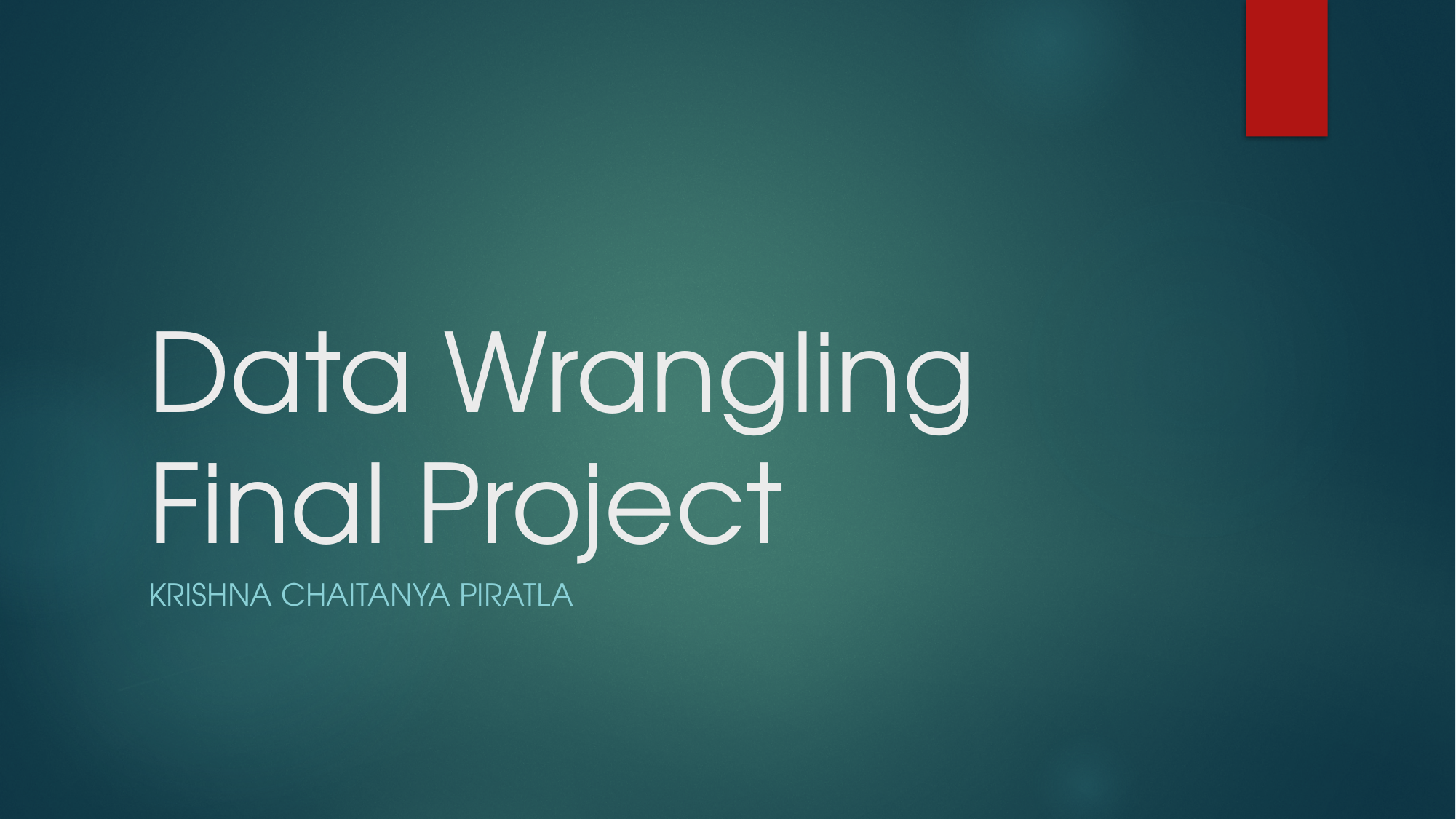

# Data Wrangling Final Project
Krishna Chaitanya Piratla